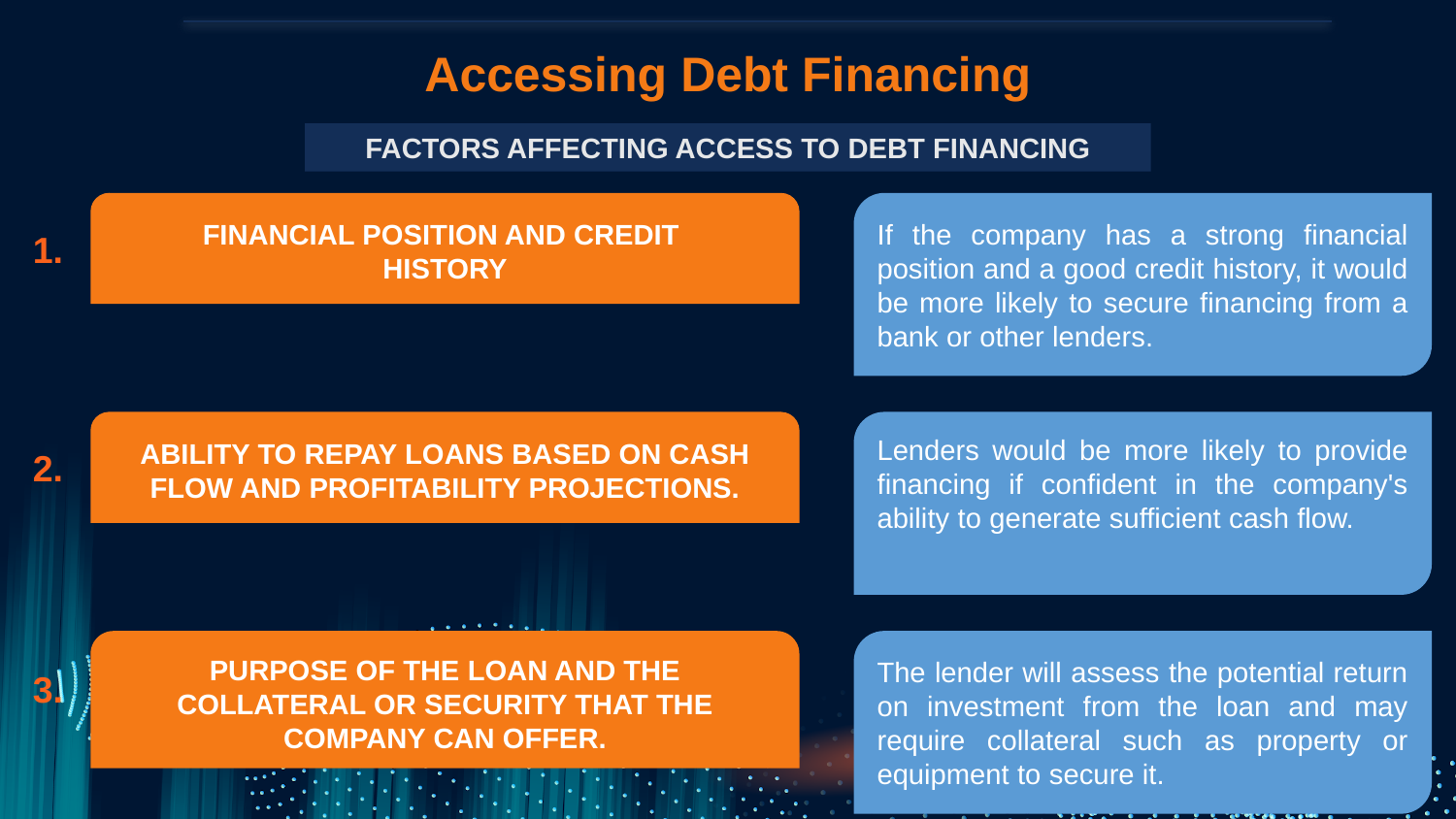

Accessing Debt Financing
FACTORS AFFECTING ACCESS TO DEBT FINANCING
1.
If the company has a strong financial position and a good credit history, it would be more likely to secure financing from a bank or other lenders.
FINANCIAL POSITION AND CREDIT
HISTORY
2.
Lenders would be more likely to provide financing if confident in the company's ability to generate sufficient cash flow.

ABILITY TO REPAY LOANS BASED ON CASH FLOW AND PROFITABILITY PROJECTIONS.
The lender will assess the potential return on investment from the loan and may require collateral such as property or equipment to secure it.
PURPOSE OF THE LOAN AND THE COLLATERAL OR SECURITY THAT THE COMPANY CAN OFFER.
3.